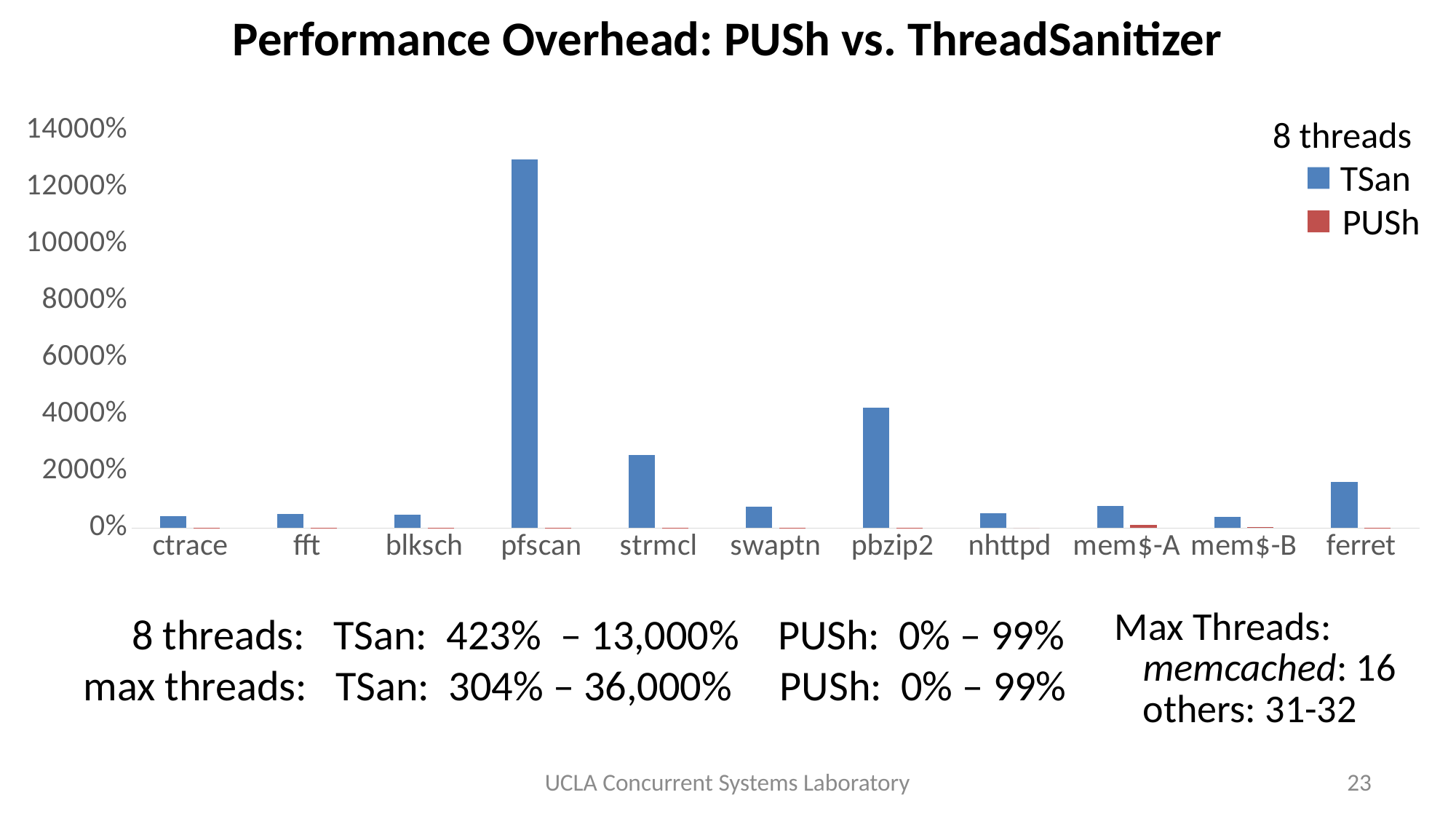

# Performance Overhead: PUSh vs. ThreadSanitizer

### Chart

| Category | TSan | PUSh |
|---|---|---|
| ctrace | 4.23 | 0.07 |
| fft | 5.07 | 0.03 |
| blksch | 4.73 | 0.02 |
| pfscan | 130.0 | 0.065 |
| strmcl | 25.67 | 0.13 |
| swaptn | 7.46 | 0.011 |
| pbzip2 | 42.45 | 0.019 |
| nhttpd | 5.29 | 0.0 |
| mem$-A | 7.8 | 0.99 |
| mem$-B | 3.84 | 0.39 |
| ferret | 16.12 | 0.082 |
8 threads
TSan

PUSh

     8 threads:   TSan:  423%  – 13,000%    PUSh:  0% – 99%
max threads:   TSan:  304% – 36,000%     PUSh:  0% – 99%
Max Threads:
memcached: 16
others: 31-32
UCLA Concurrent Systems Laboratory
23